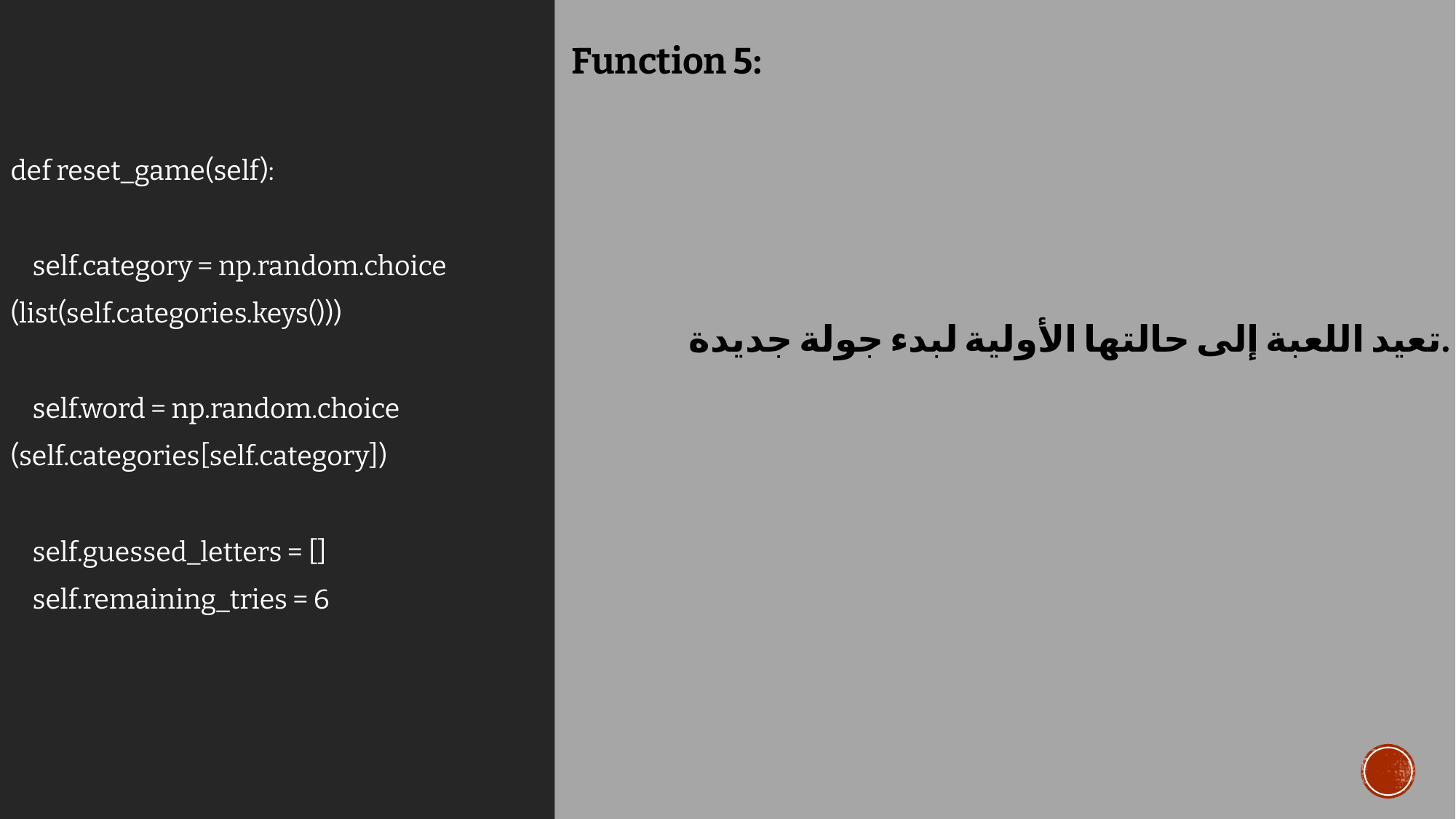

def reset_game(self):

    self.category = np.random.choice
(list(self.categories.keys()))

    self.word = np.random.choice
(self.categories[self.category])

    self.guessed_letters = []
    self.remaining_tries = 6

 Function 5:

تعيد اللعبة إلى حالتها الأولية لبدء جولة جديدة.